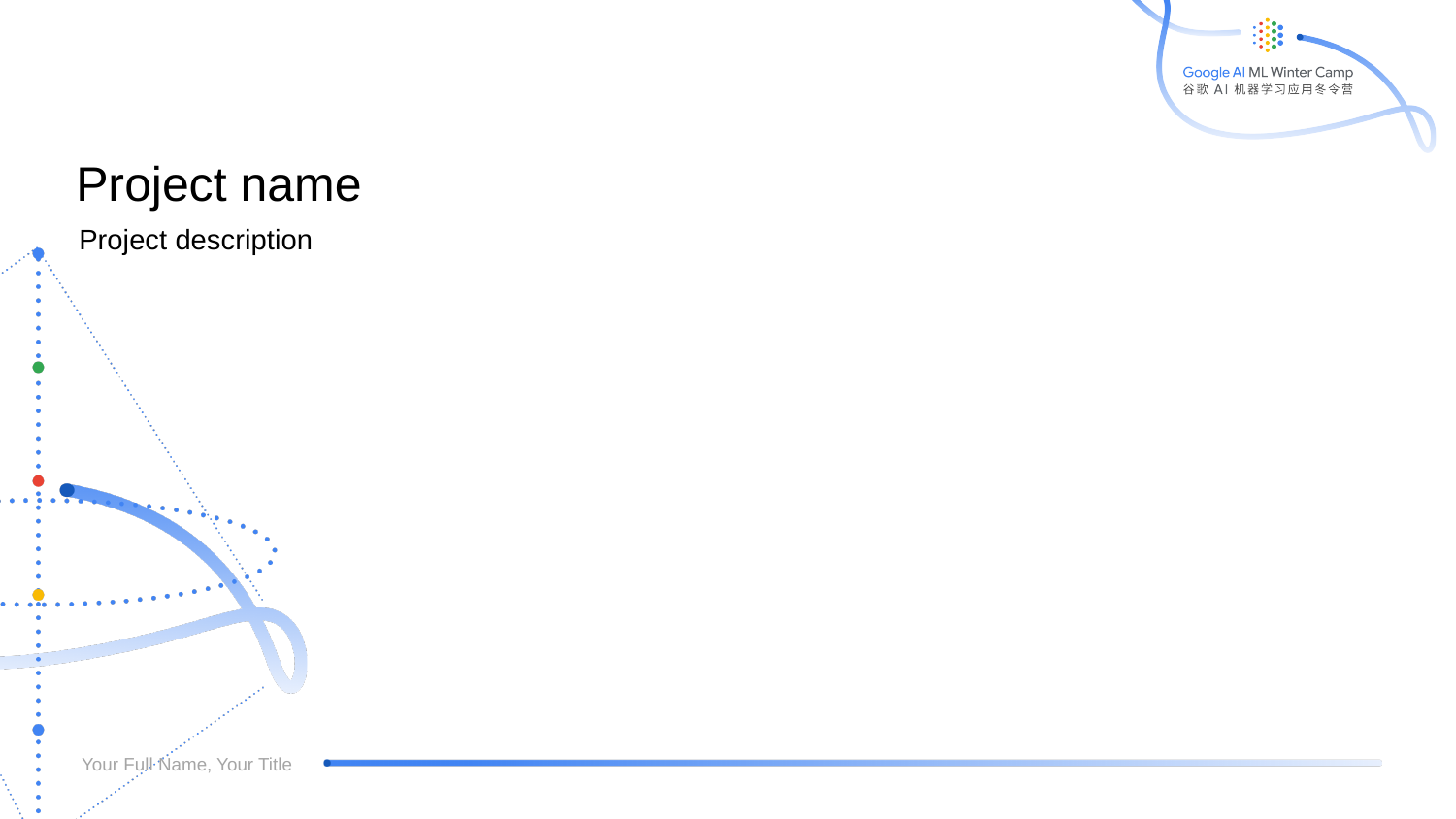

Project name
Project description
Your Full Name, Your Title